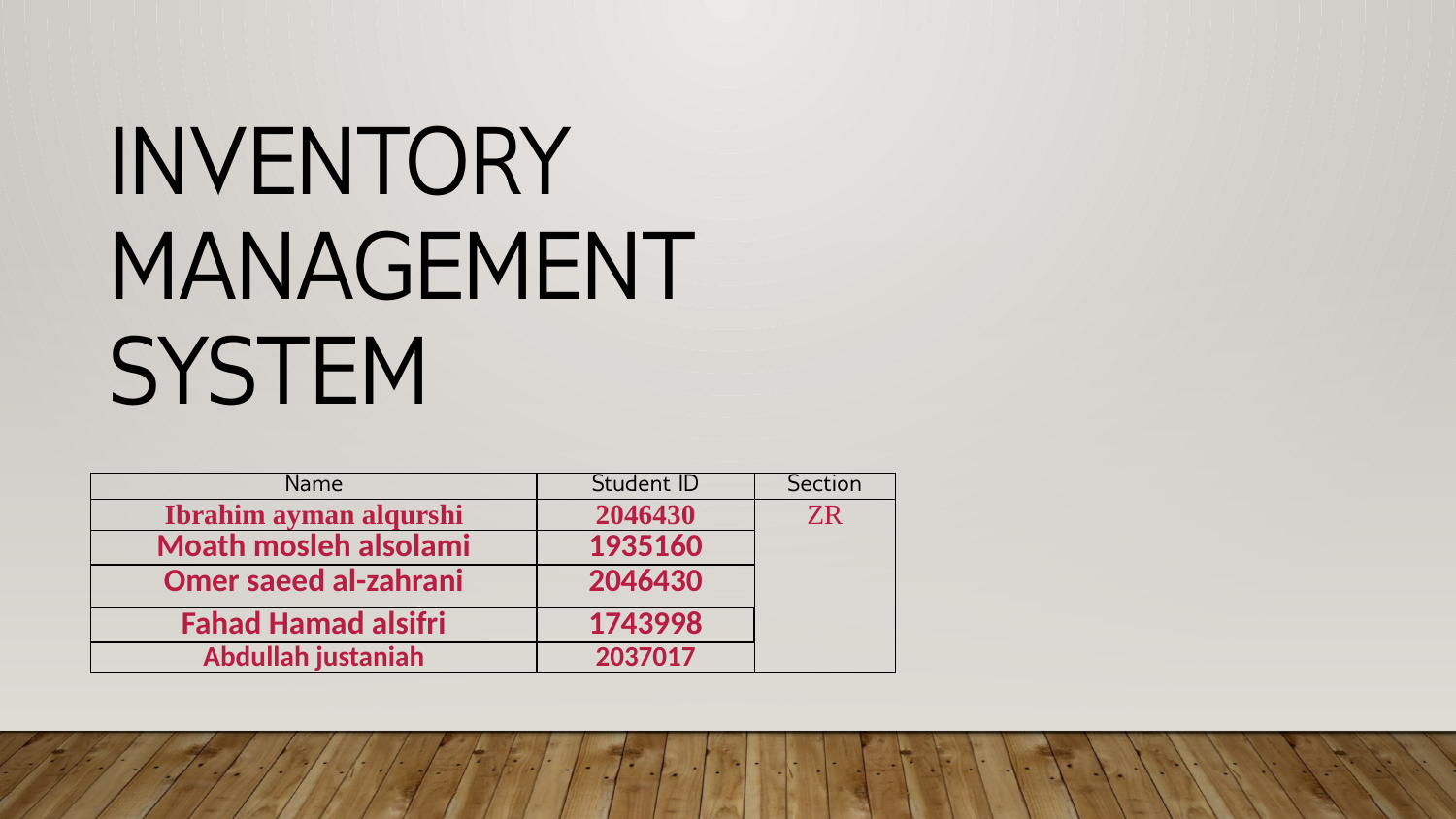

# Inventory management System
| Name | Student ID | Section |
| --- | --- | --- |
| Ibrahim ayman alqurshi | 2046430 | ZR |
| Moath mosleh alsolami | 1935160 |  |
| Omer saeed al-zahrani | 2046430 |  |
| Fahad Hamad alsifri | 1743998 |  |
| Abdullah justaniah | 2037017 |  |